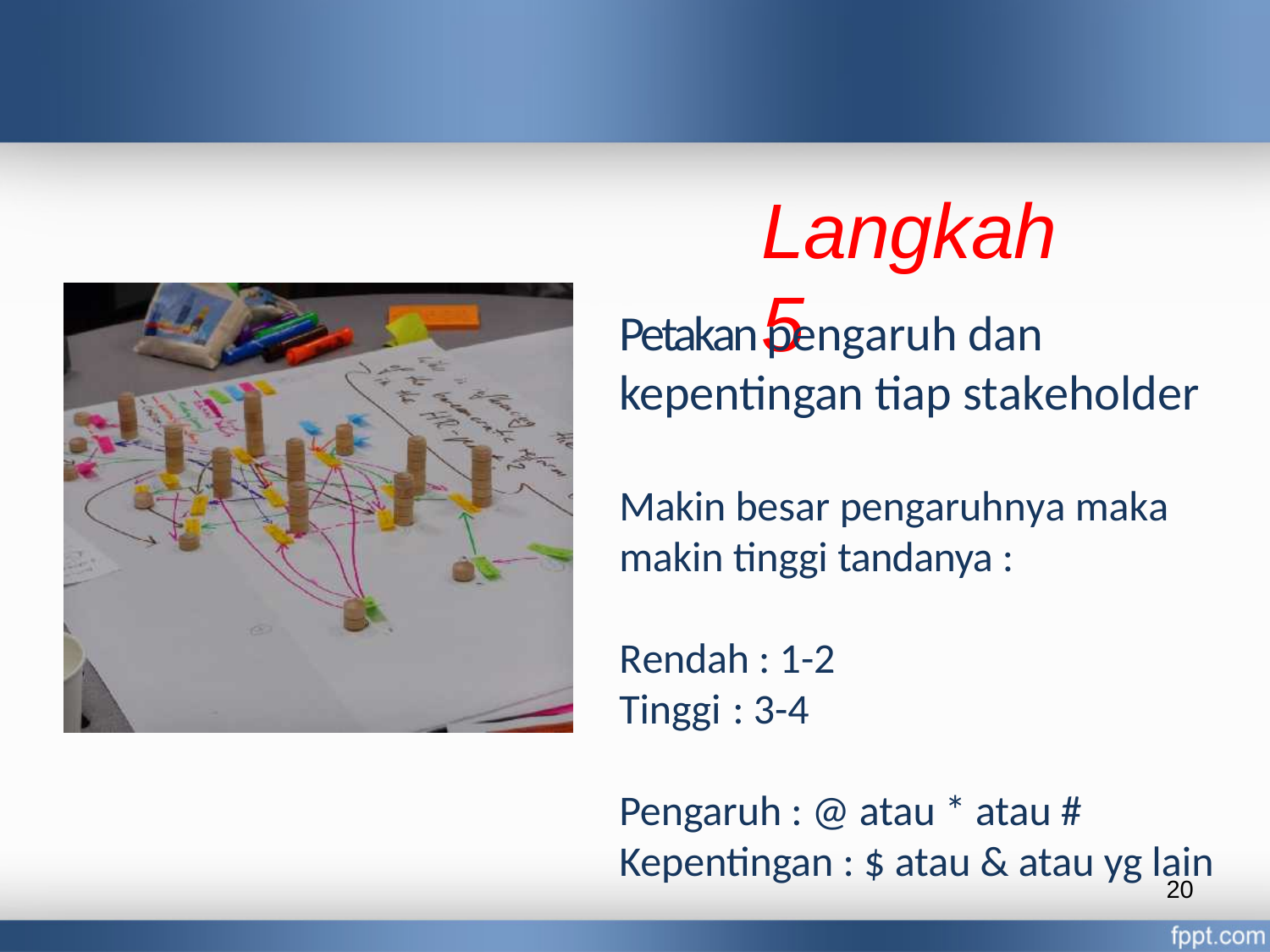

#
Langkah 5

Petakan pengaruh dan kepentingan tiap stakeholder

Makin besar pengaruhnya maka makin tinggi tandanya :

Rendah : 1-2
Tinggi	: 3-4

Pengaruh : @ atau * atau #
Kepentingan : $ atau & atau yg lain
20